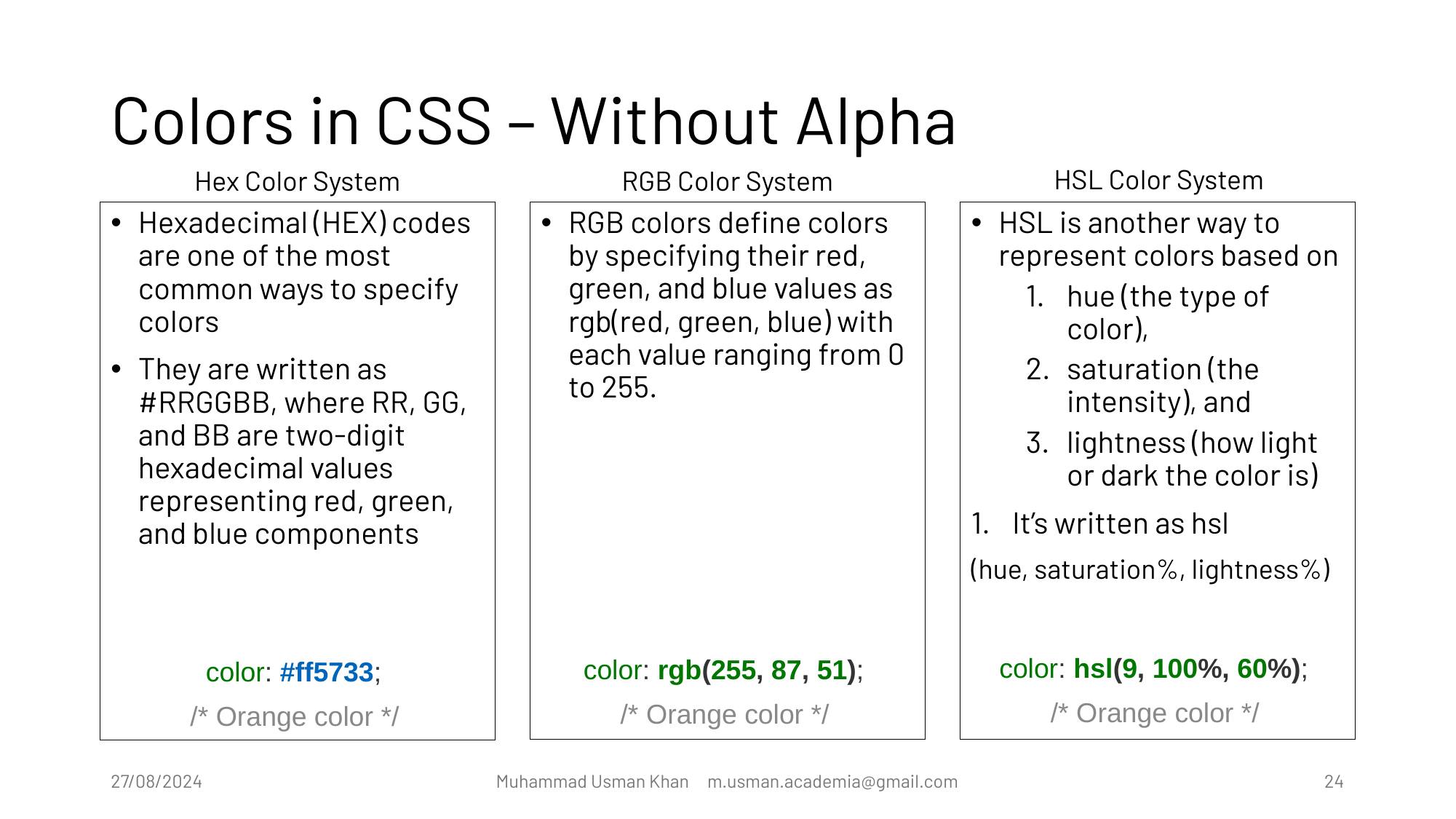

# Colors in CSS – Without Alpha
HSL Color System
Hex Color System
RGB Color System
Hexadecimal (HEX) codes are one of the most common ways to specify colors
They are written as #RRGGBB, where RR, GG, and BB are two-digit hexadecimal values representing red, green, and blue components

color: #ff5733;
/* Orange color */
RGB colors define colors by specifying their red, green, and blue values as rgb(red, green, blue) with each value ranging from 0 to 255.

color: rgb(255, 87, 51);
/* Orange color */
HSL is another way to represent colors based on
hue (the type of color),
saturation (the intensity), and
lightness (how light or dark the color is)
It’s written as hsl
(hue, saturation%, lightness%)

color: hsl(9, 100%, 60%);
/* Orange color */

27/08/2024
Muhammad Usman Khan     m.usman.academia@gmail.com
24